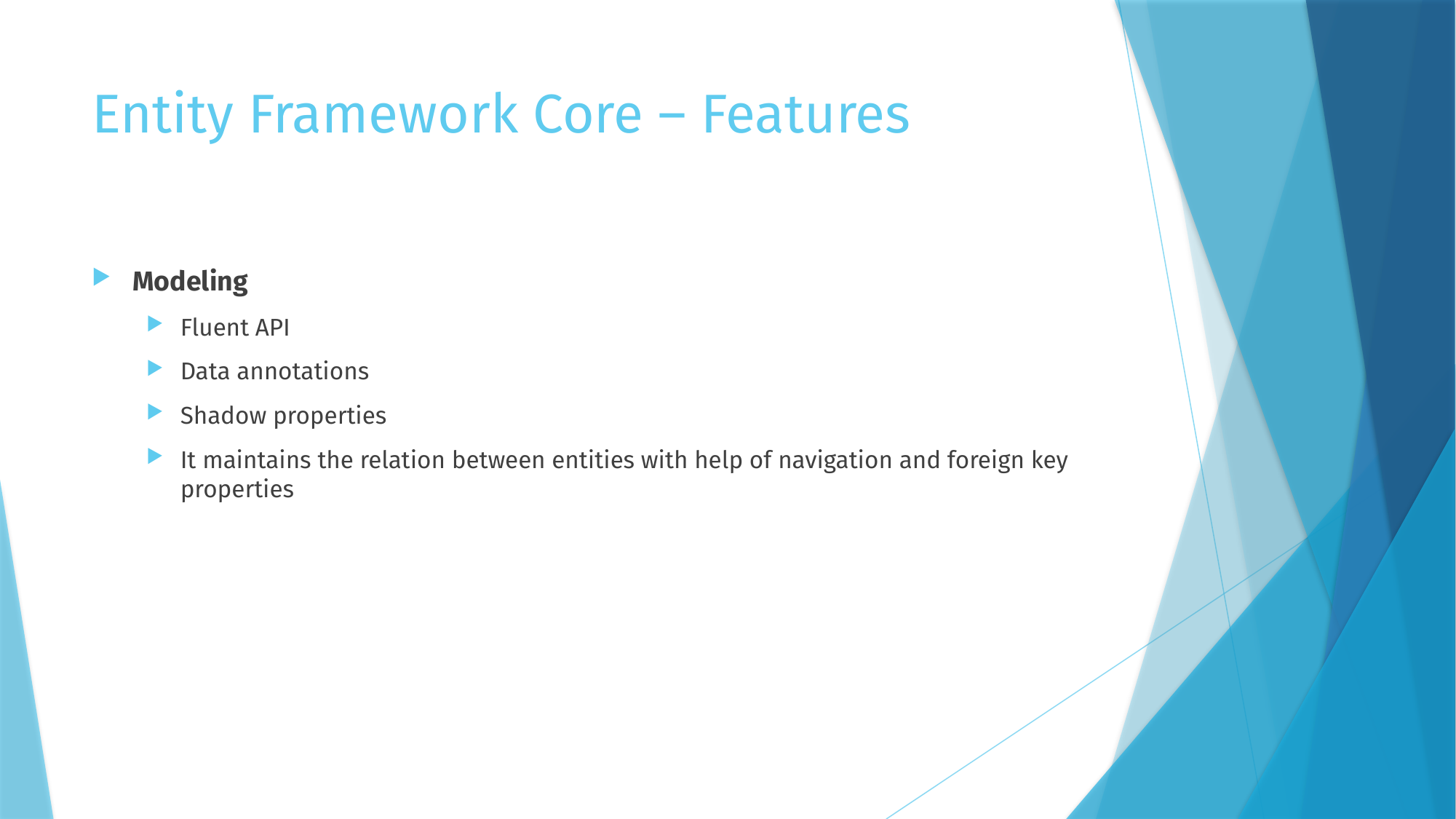

# Entity Framework Core – Features
Modeling
Fluent API
Data annotations
Shadow properties
It maintains the relation between entities with help of navigation and foreign key properties